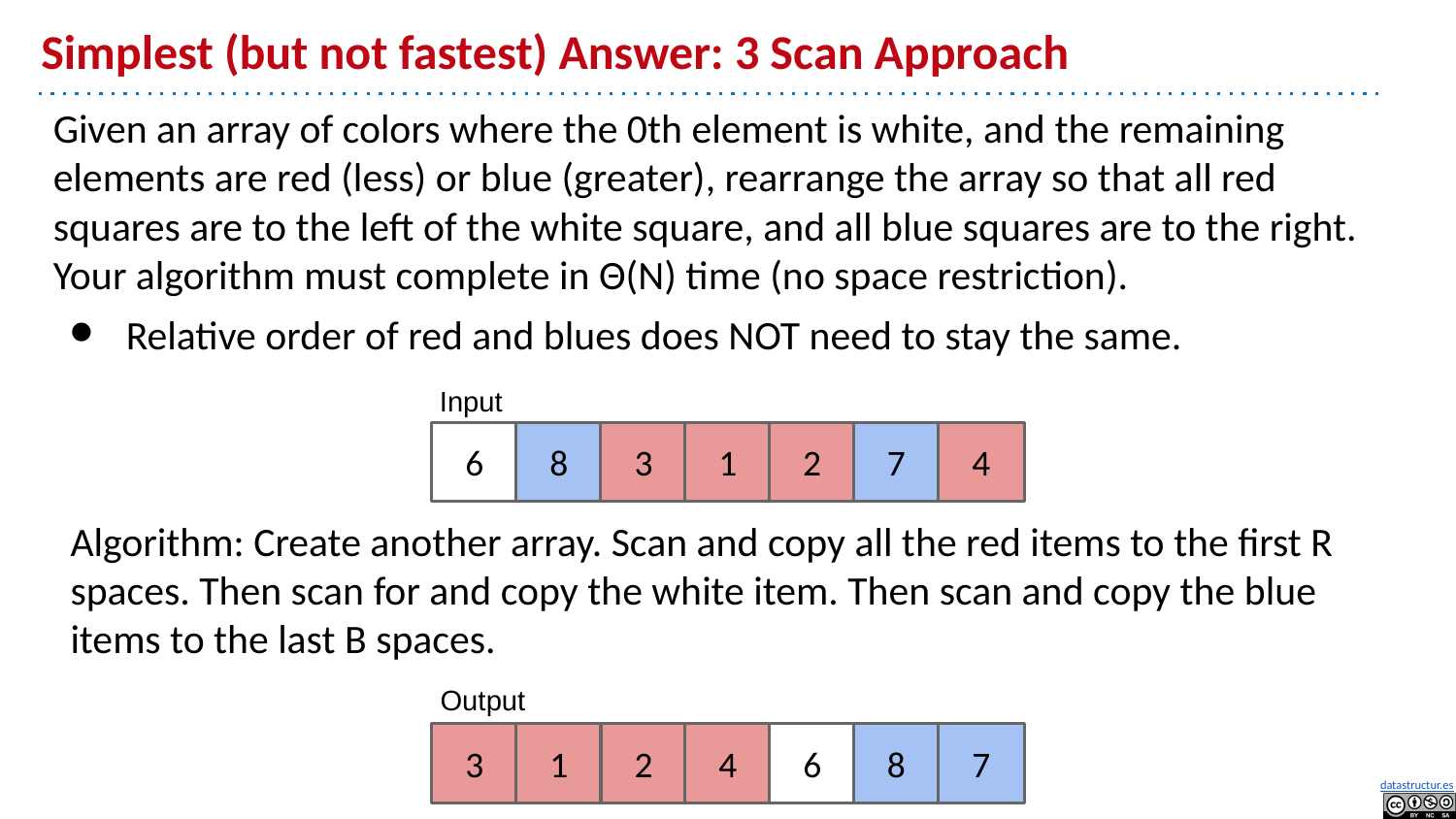

# Simplest (but not fastest) Answer: 3 Scan Approach
Given an array of colors where the 0th element is white, and the remaining elements are red (less) or blue (greater), rearrange the array so that all red squares are to the left of the white square, and all blue squares are to the right. Your algorithm must complete in Θ(N) time (no space restriction).
Relative order of red and blues does NOT need to stay the same.
Input
6
8
3
1
2
7
4
Algorithm: Create another array. Scan and copy all the red items to the first R spaces. Then scan for and copy the white item. Then scan and copy the blue items to the last B spaces.
Output
3
1
2
4
6
8
7